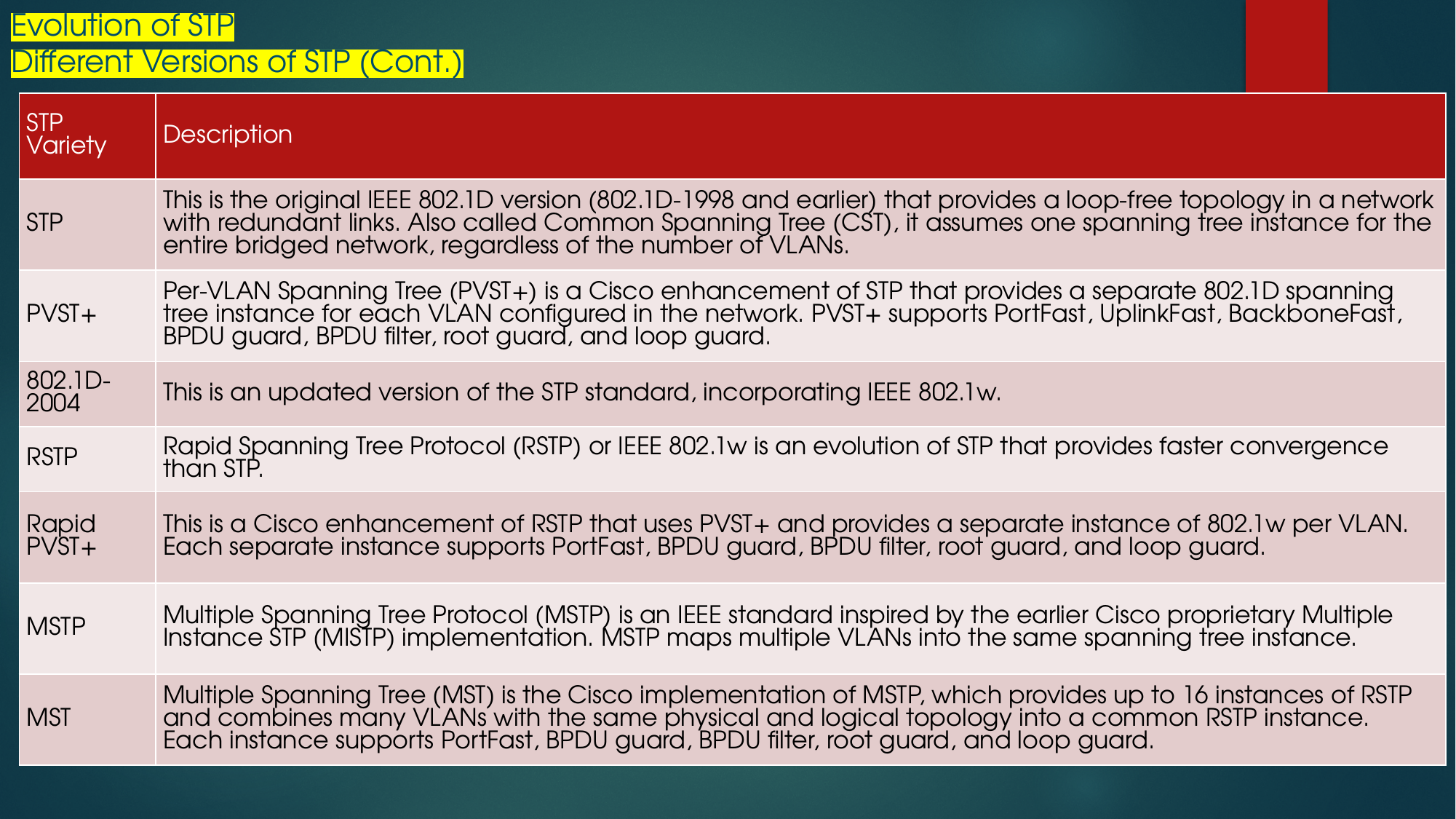

# Evolution of STP Different Versions of STP (Cont.)
| STP Variety | Description |
| --- | --- |
| STP | This is the original IEEE 802.1D version (802.1D-1998 and earlier) that provides a loop-free topology in a network with redundant links. Also called Common Spanning Tree (CST), it assumes one spanning tree instance for the entire bridged network, regardless of the number of VLANs. |
| PVST+ | Per-VLAN Spanning Tree (PVST+) is a Cisco enhancement of STP that provides a separate 802.1D spanning tree instance for each VLAN configured in the network. PVST+ supports PortFast, UplinkFast, BackboneFast, BPDU guard, BPDU filter, root guard, and loop guard. |
| 802.1D-2004 | This is an updated version of the STP standard, incorporating IEEE 802.1w. |
| RSTP | Rapid Spanning Tree Protocol (RSTP) or IEEE 802.1w is an evolution of STP that provides faster convergence than STP. |
| Rapid PVST+ | This is a Cisco enhancement of RSTP that uses PVST+ and provides a separate instance of 802.1w per VLAN. Each separate instance supports PortFast, BPDU guard, BPDU filter, root guard, and loop guard. |
| MSTP | Multiple Spanning Tree Protocol (MSTP) is an IEEE standard inspired by the earlier Cisco proprietary Multiple Instance STP (MISTP) implementation. MSTP maps multiple VLANs into the same spanning tree instance. |
| MST | Multiple Spanning Tree (MST) is the Cisco implementation of MSTP, which provides up to 16 instances of RSTP and combines many VLANs with the same physical and logical topology into a common RSTP instance. Each instance supports PortFast, BPDU guard, BPDU filter, root guard, and loop guard. |